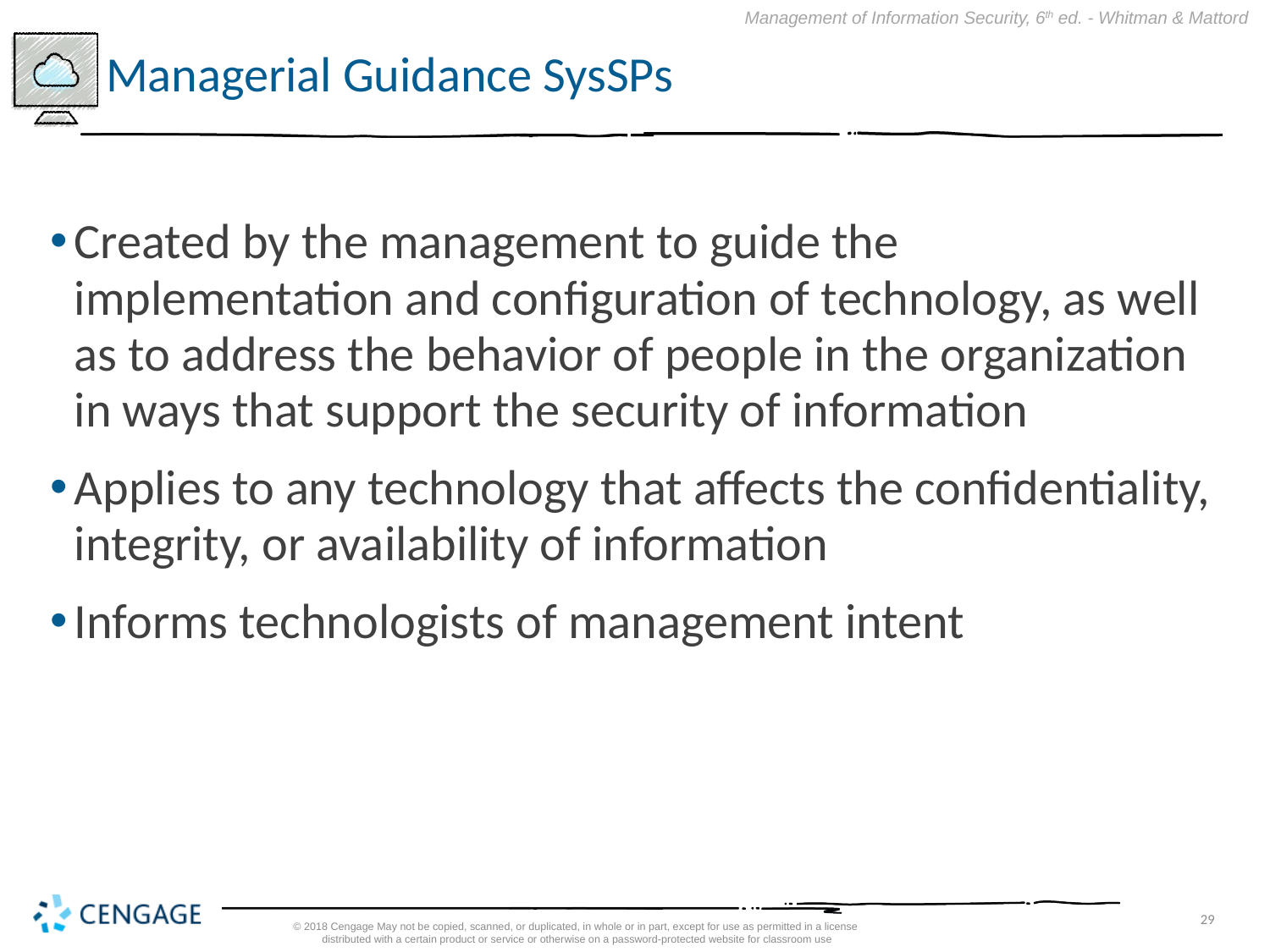

# Managerial Guidance SysSPs
Created by the management to guide the implementation and configuration of technology, as well as to address the behavior of people in the organization in ways that support the security of information
Applies to any technology that affects the confidentiality, integrity, or availability of information
Informs technologists of management intent